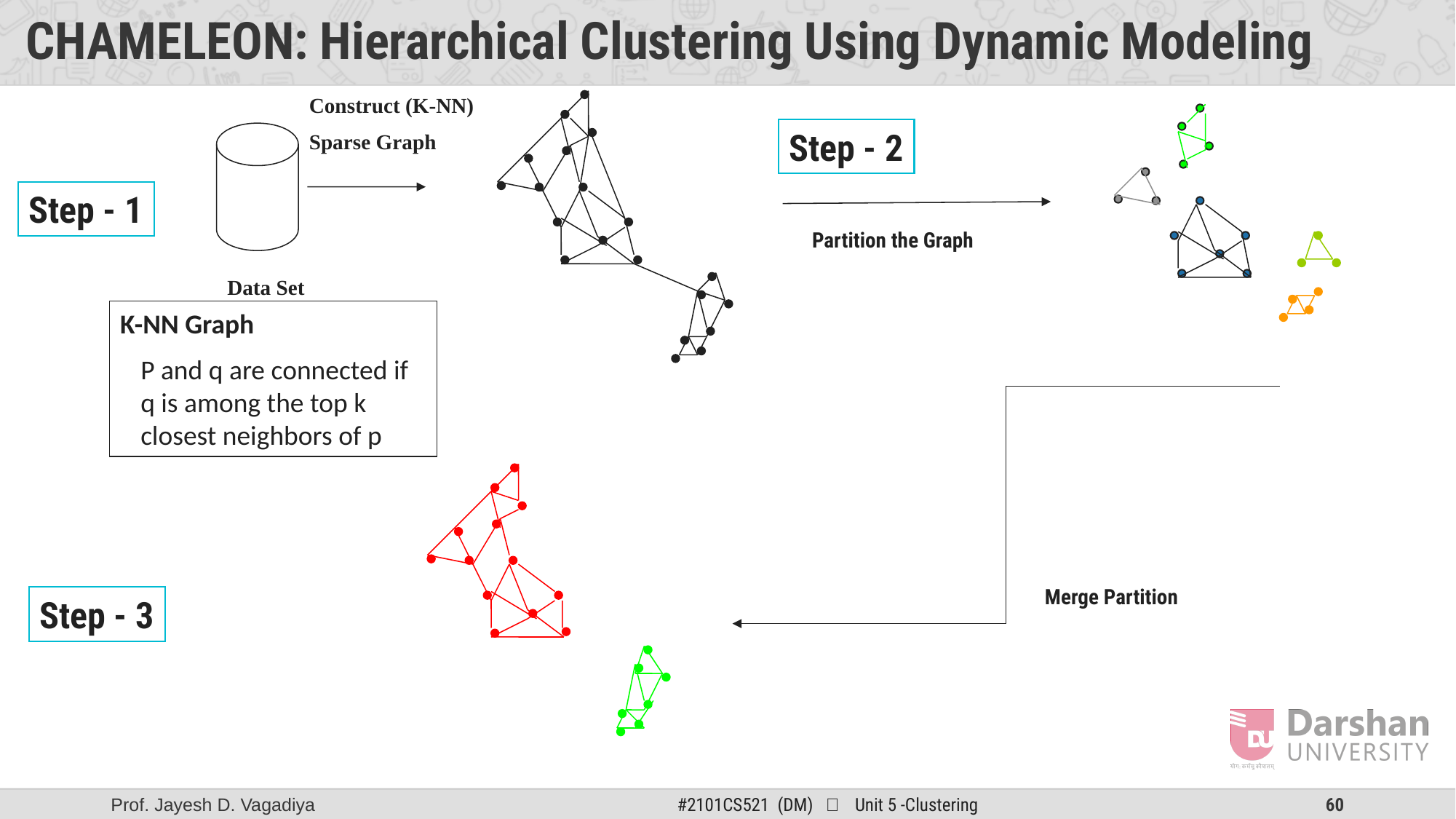

# CHAMELEON: Hierarchical Clustering Using Dynamic Modeling
Construct (K-NN)
Sparse Graph

Step - 2

Step - 1

Partition the Graph
Data Set
K-NN Graph
P and q are connected if q is among the top k closest neighbors of p

Merge Partition
Step - 3